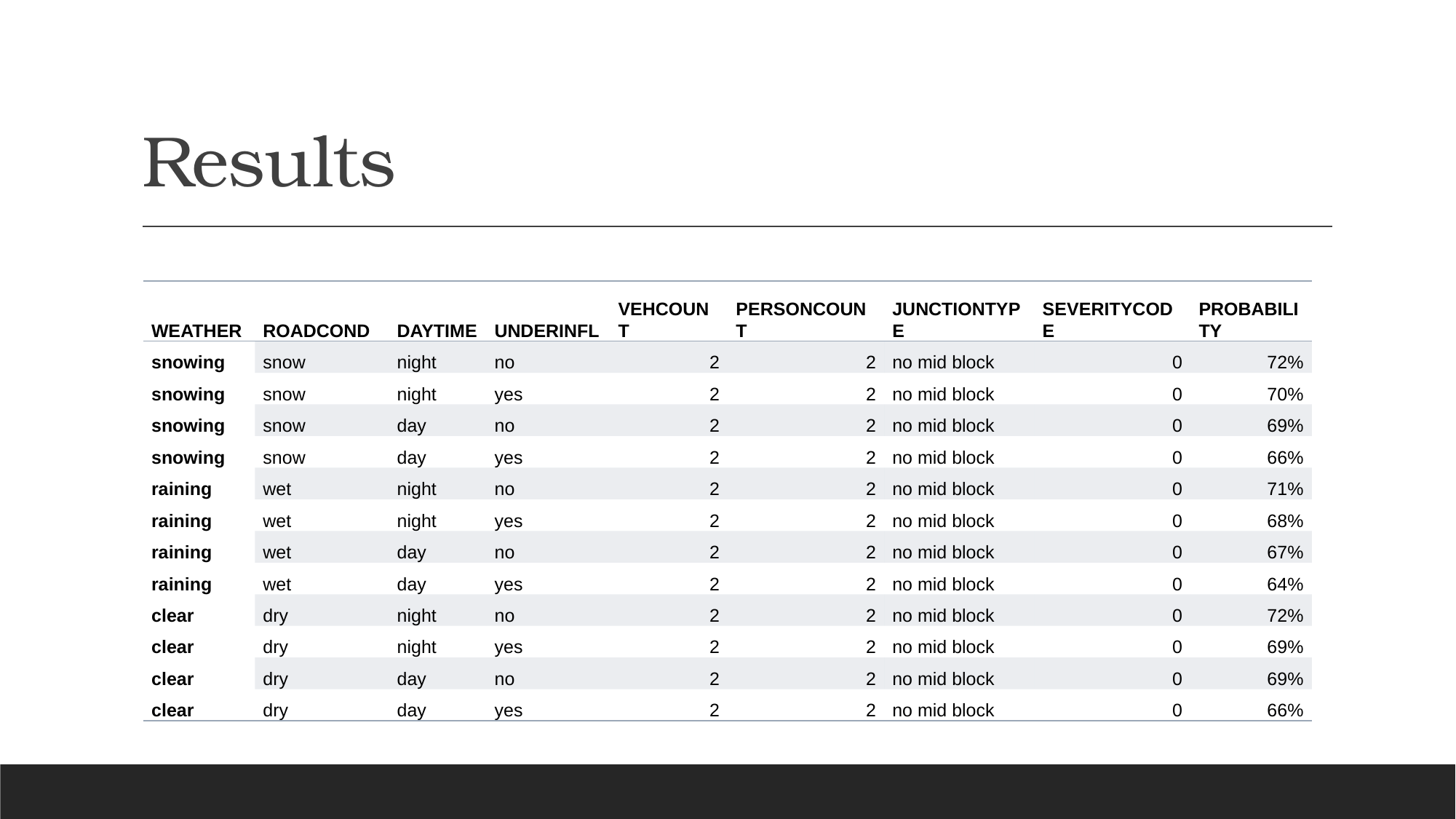

# Results

| WEATHER | ROADCOND | DAYTIME | UNDERINFL | VEHCOUNT | PERSONCOUNT | JUNCTIONTYPE | SEVERITYCODE | PROBABILITY |
| --- | --- | --- | --- | --- | --- | --- | --- | --- |
| snowing | snow | night | no | 2 | 2 | no mid block | 0 | 72% |
| snowing | snow | night | yes | 2 | 2 | no mid block | 0 | 70% |
| snowing | snow | day | no | 2 | 2 | no mid block | 0 | 69% |
| snowing | snow | day | yes | 2 | 2 | no mid block | 0 | 66% |
| raining | wet | night | no | 2 | 2 | no mid block | 0 | 71% |
| raining | wet | night | yes | 2 | 2 | no mid block | 0 | 68% |
| raining | wet | day | no | 2 | 2 | no mid block | 0 | 67% |
| raining | wet | day | yes | 2 | 2 | no mid block | 0 | 64% |
| clear | dry | night | no | 2 | 2 | no mid block | 0 | 72% |
| clear | dry | night | yes | 2 | 2 | no mid block | 0 | 69% |
| clear | dry | day | no | 2 | 2 | no mid block | 0 | 69% |
| clear | dry | day | yes | 2 | 2 | no mid block | 0 | 66% |